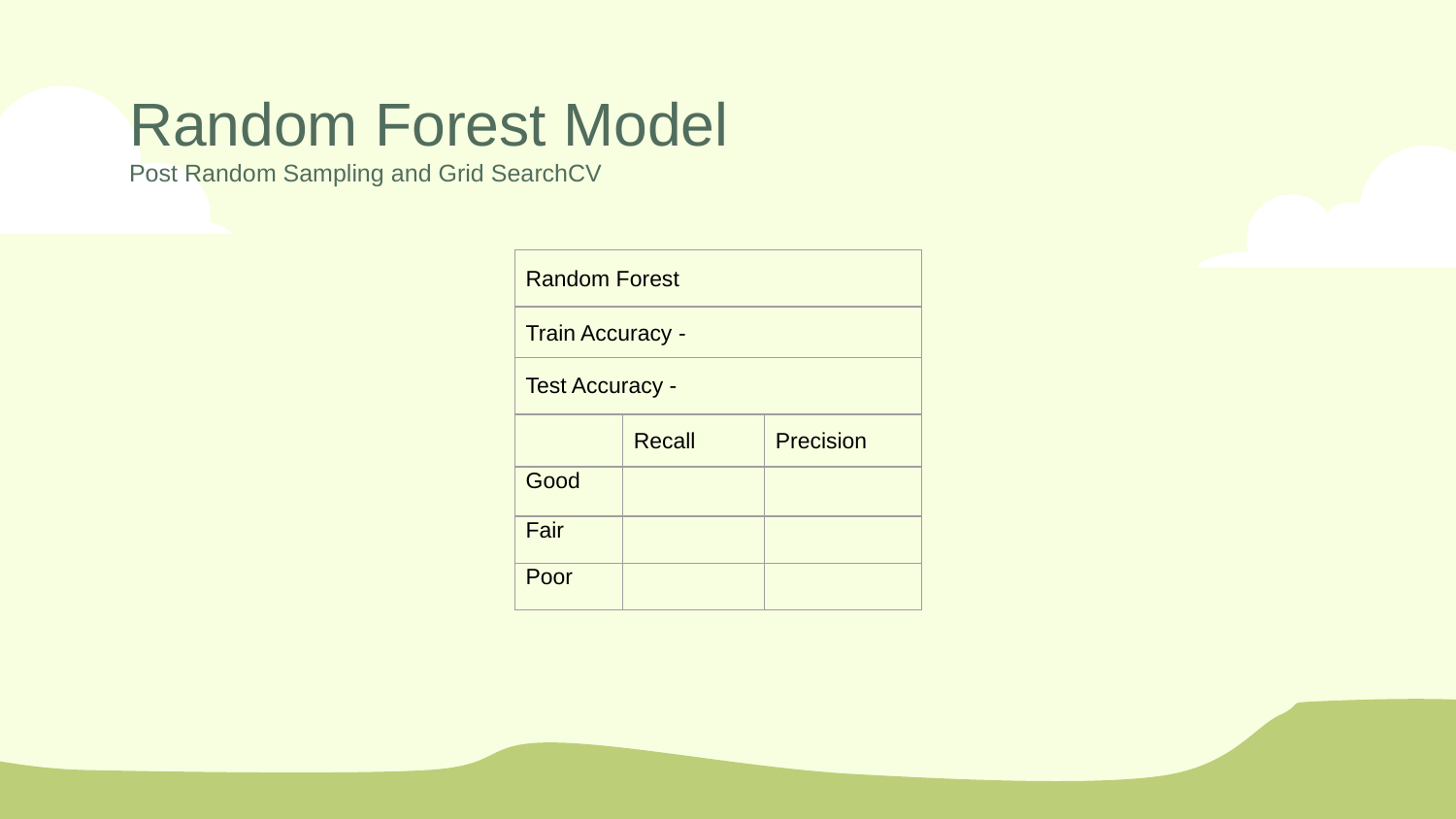

# Random Forest Model Post Random Sampling and Grid SearchCV
| Random Forest | Random Forest |  |
| --- | --- | --- |
| Train Accuracy - | Train Accuracy - 0.99 |  |
| Test Accuracy - | Test Accuracy - 0.81 |  |
|  | Recall | Precision |
| Good |  |  |
| Fair |  |  |
| Poor |  |  |